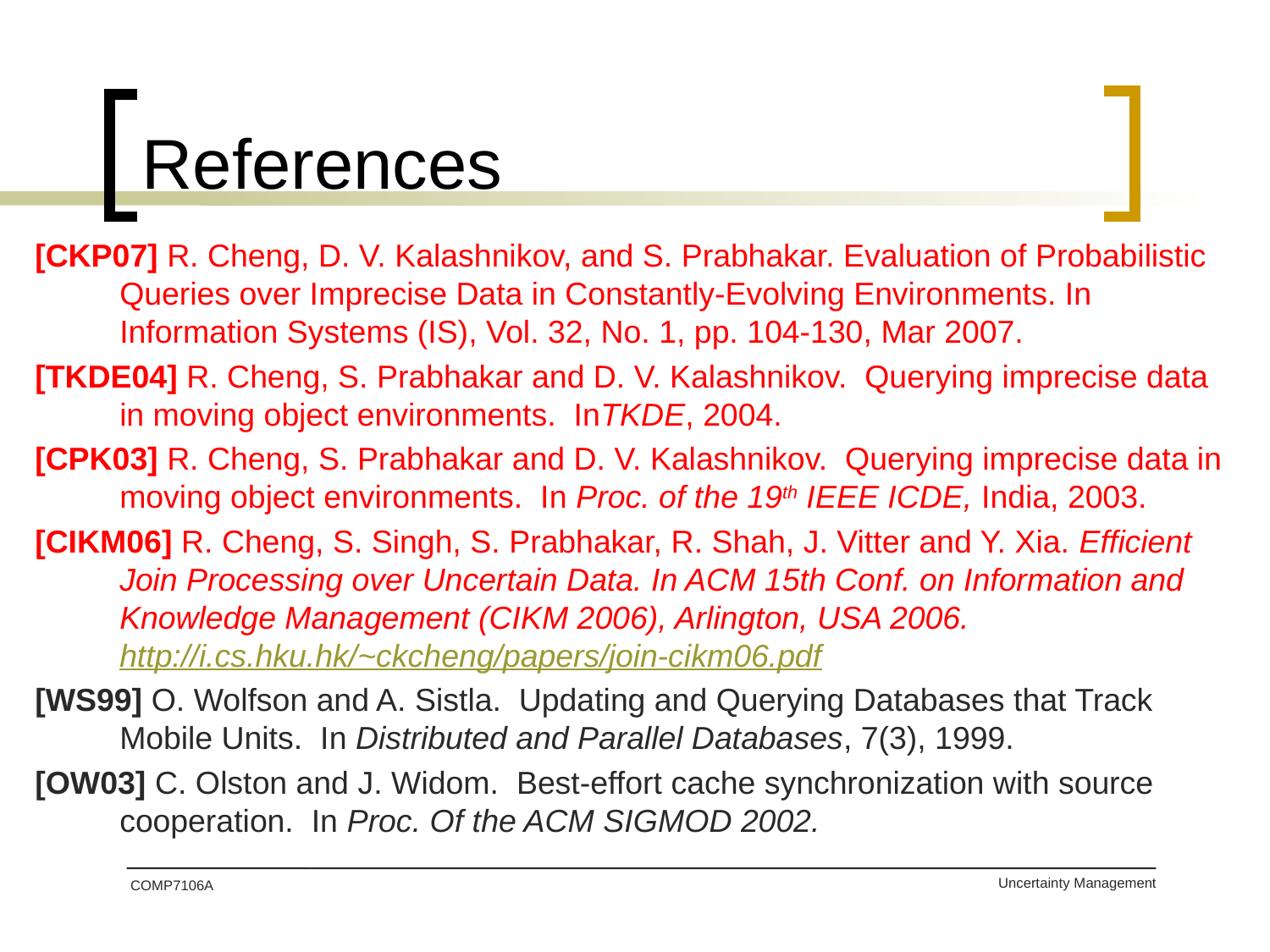

# References
[CKP07] R. Cheng, D. V. Kalashnikov, and S. Prabhakar. Evaluation of Probabilistic Queries over Imprecise Data in Constantly-Evolving Environments. In Information Systems (IS), Vol. 32, No. 1, pp. 104-130, Mar 2007.
[TKDE04] R. Cheng, S. Prabhakar and D. V. Kalashnikov.  Querying imprecise data in moving object environments.  InTKDE, 2004.
[CPK03] R. Cheng, S. Prabhakar and D. V. Kalashnikov.  Querying imprecise data in moving object environments.  In Proc. of the 19th IEEE ICDE, India, 2003.
[CIKM06] R. Cheng, S. Singh, S. Prabhakar, R. Shah, J. Vitter and Y. Xia. Efficient Join Processing over Uncertain Data. In ACM 15th Conf. on Information and Knowledge Management (CIKM 2006), Arlington, USA 2006. http://i.cs.hku.hk/~ckcheng/papers/join-cikm06.pdf
[WS99] O. Wolfson and A. Sistla.  Updating and Querying Databases that Track Mobile Units.  In Distributed and Parallel Databases, 7(3), 1999.
[OW03] C. Olston and J. Widom.  Best-effort cache synchronization with source cooperation.  In Proc. Of the ACM SIGMOD 2002.
COMP7106A